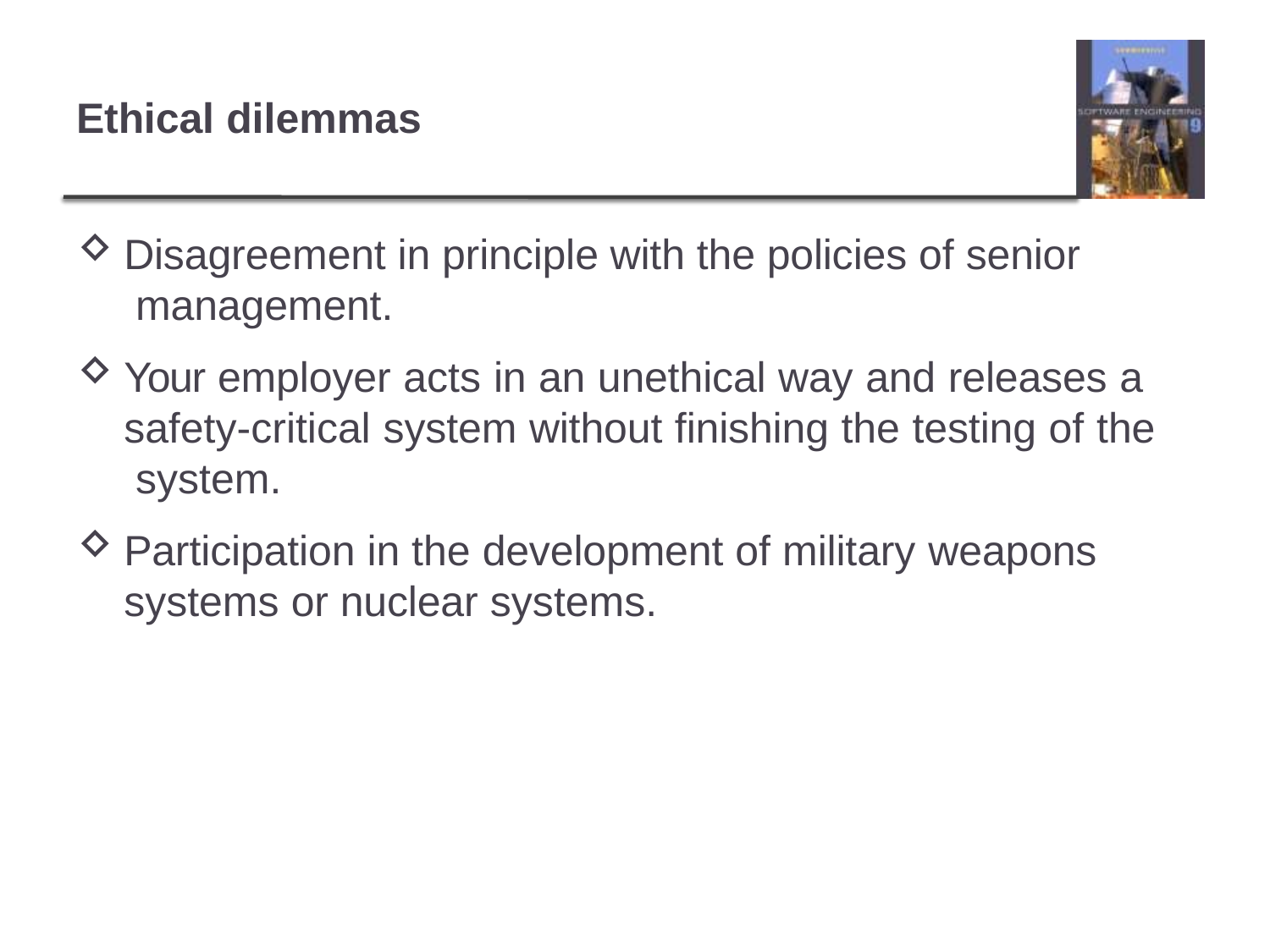

# Ethical dilemmas
Disagreement in principle with the policies of senior  management.
Your employer acts in an unethical way and releases a  safety-critical system without finishing the testing of the  system.
Participation in the development of military weapons
systems or nuclear systems.